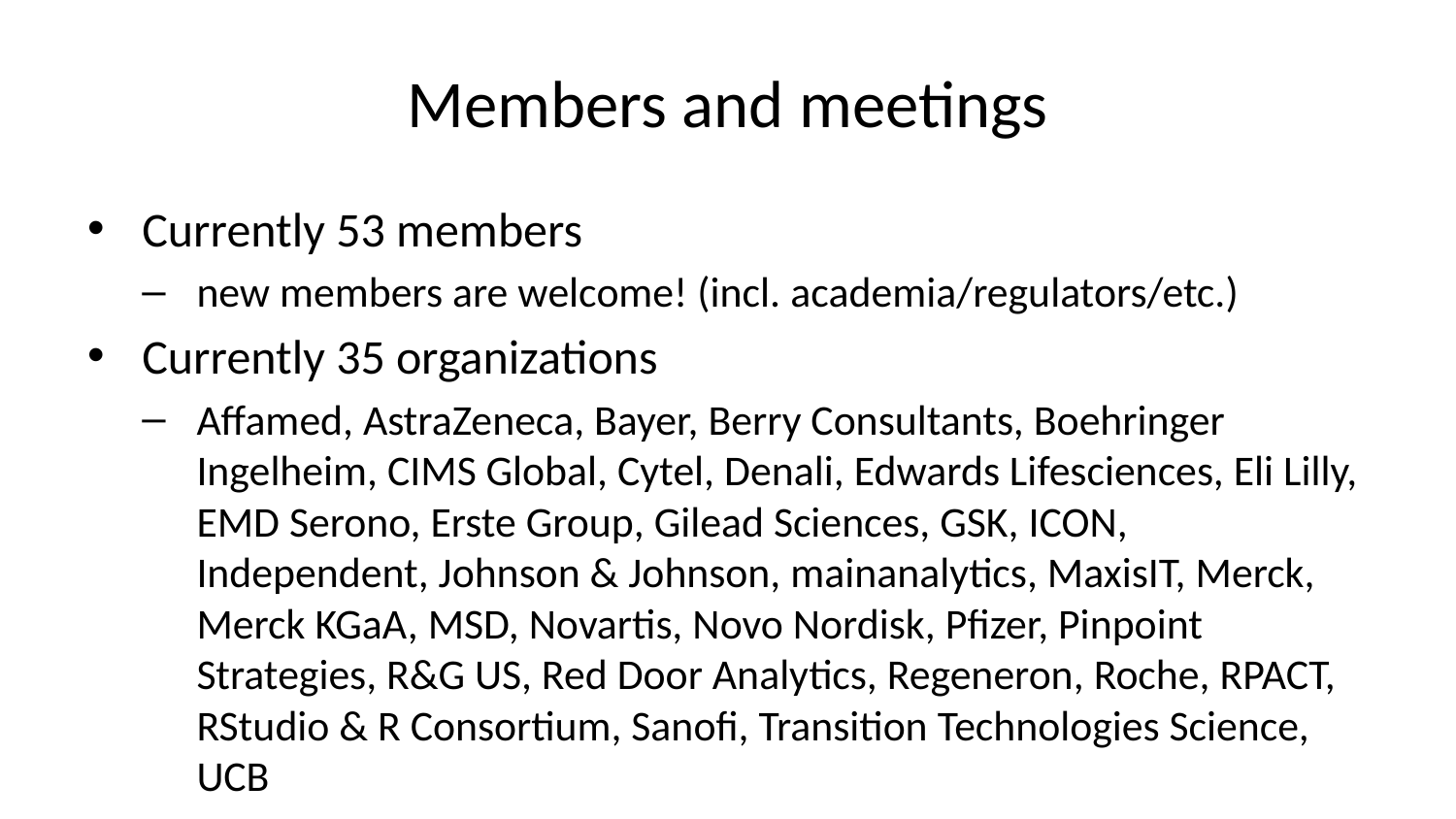

# Members and meetings
Currently 53 members
new members are welcome! (incl. academia/regulators/etc.)
Currently 35 organizations
Affamed, AstraZeneca, Bayer, Berry Consultants, Boehringer Ingelheim, CIMS Global, Cytel, Denali, Edwards Lifesciences, Eli Lilly, EMD Serono, Erste Group, Gilead Sciences, GSK, ICON, Independent, Johnson & Johnson, mainanalytics, MaxisIT, Merck, Merck KGaA, MSD, Novartis, Novo Nordisk, Pfizer, Pinpoint Strategies, R&G US, Red Door Analytics, Regeneron, Roche, RPACT, RStudio & R Consortium, Sanofi, Transition Technologies Science, UCB
Meet every 2 weeks